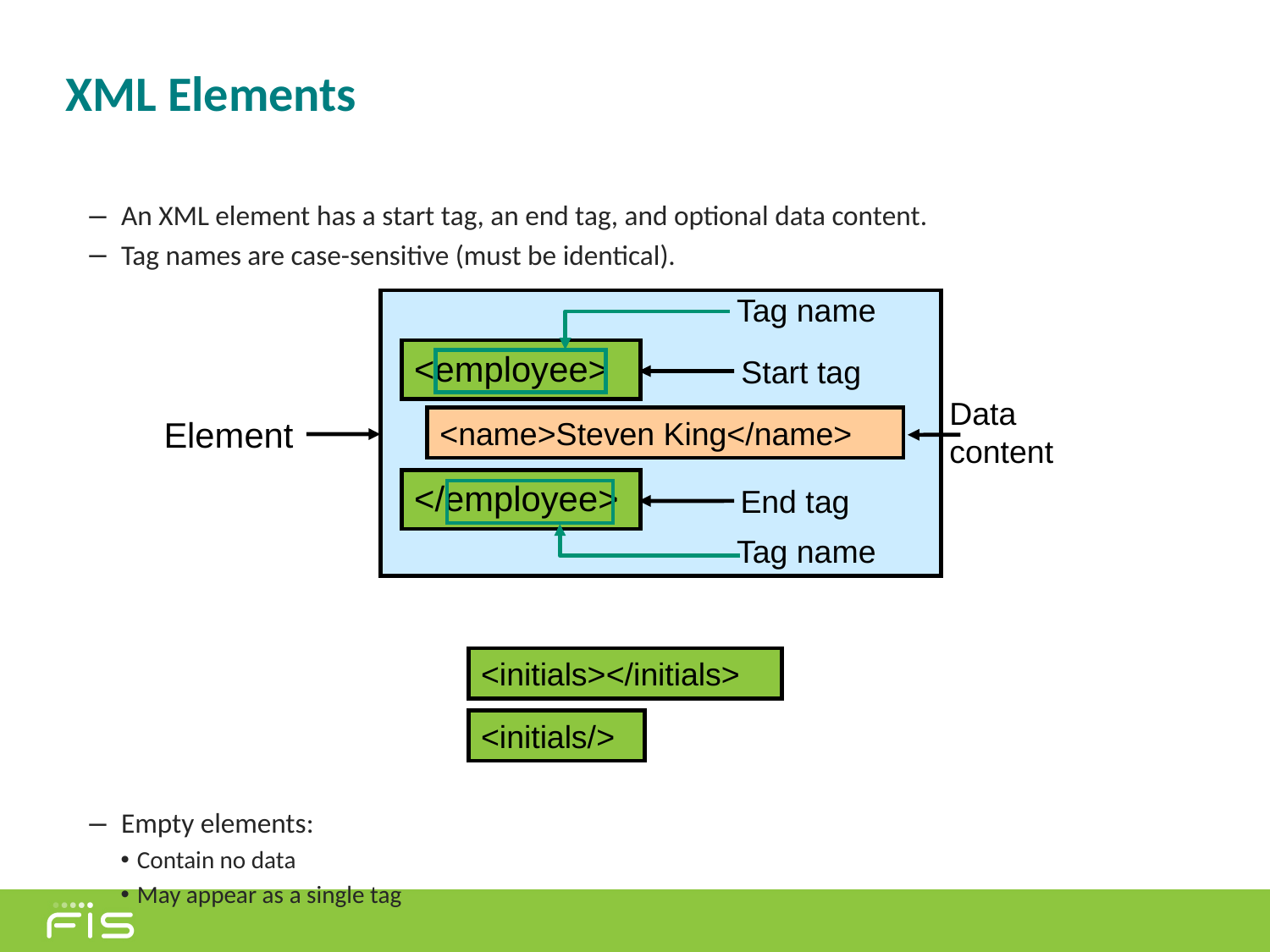

# XML Elements
An XML element has a start tag, an end tag, and optional data content.
Tag names are case-sensitive (must be identical).

Empty elements:
Contain no data
May appear as a single tag
Tag name

<employee>
Start tag

Data content
Element
<name>Steven King</name>

</employee>
End tag

Tag name
<initials></initials>
<initials/>